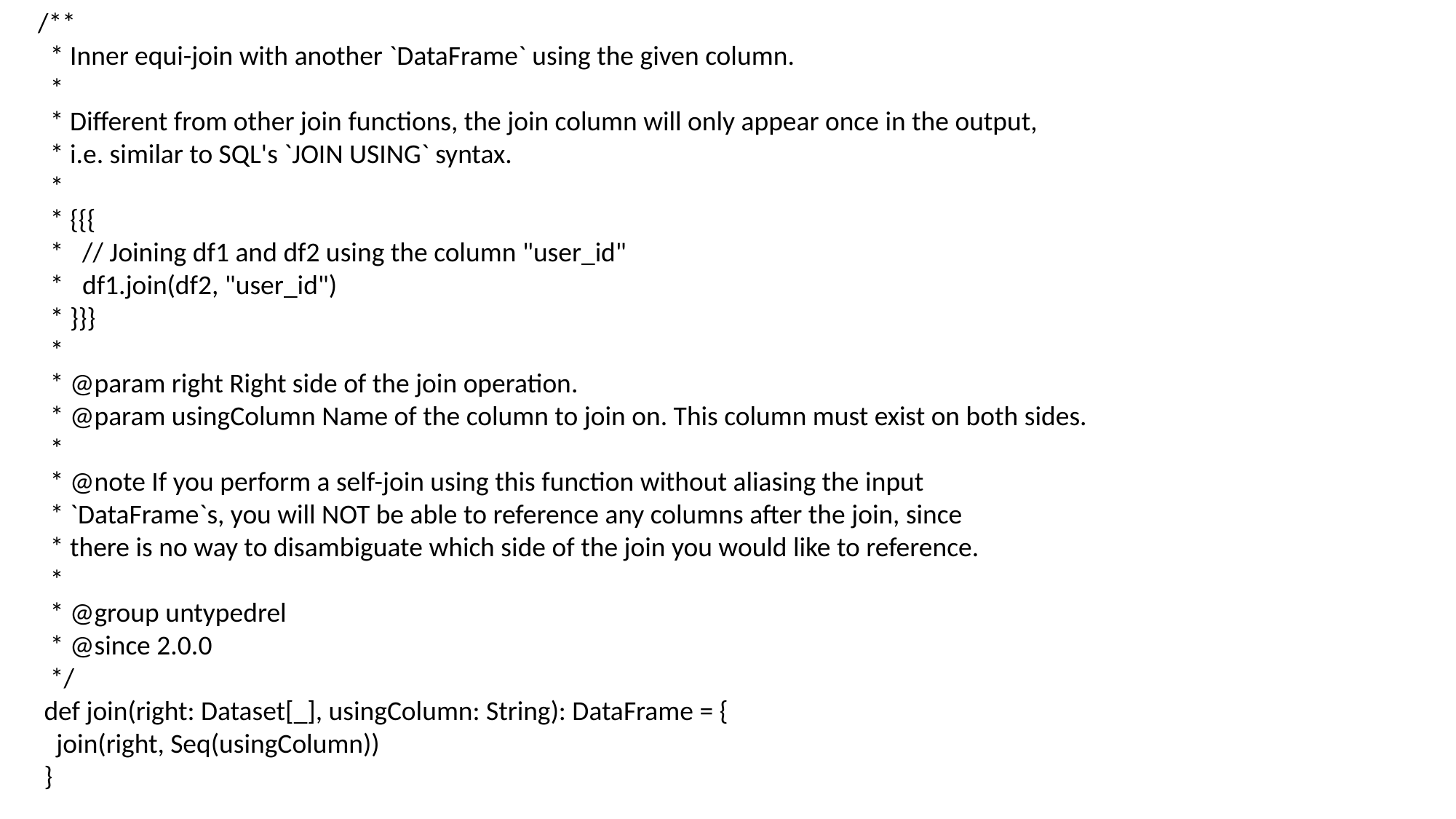

/**
   * Inner equi-join with another `DataFrame` using the given column.
   *
   * Different from other join functions, the join column will only appear once in the output,
   * i.e. similar to SQL's `JOIN USING` syntax.
   *
   * {{{
   *   // Joining df1 and df2 using the column "user_id"
   *   df1.join(df2, "user_id")
   * }}}
   *
   * @param right Right side of the join operation.
   * @param usingColumn Name of the column to join on. This column must exist on both sides.
   *
   * @note If you perform a self-join using this function without aliasing the input
   * `DataFrame`s, you will NOT be able to reference any columns after the join, since
   * there is no way to disambiguate which side of the join you would like to reference.
   *
   * @group untypedrel
   * @since 2.0.0
   */
  def join(right: Dataset[_], usingColumn: String): DataFrame = {
    join(right, Seq(usingColumn))
  }